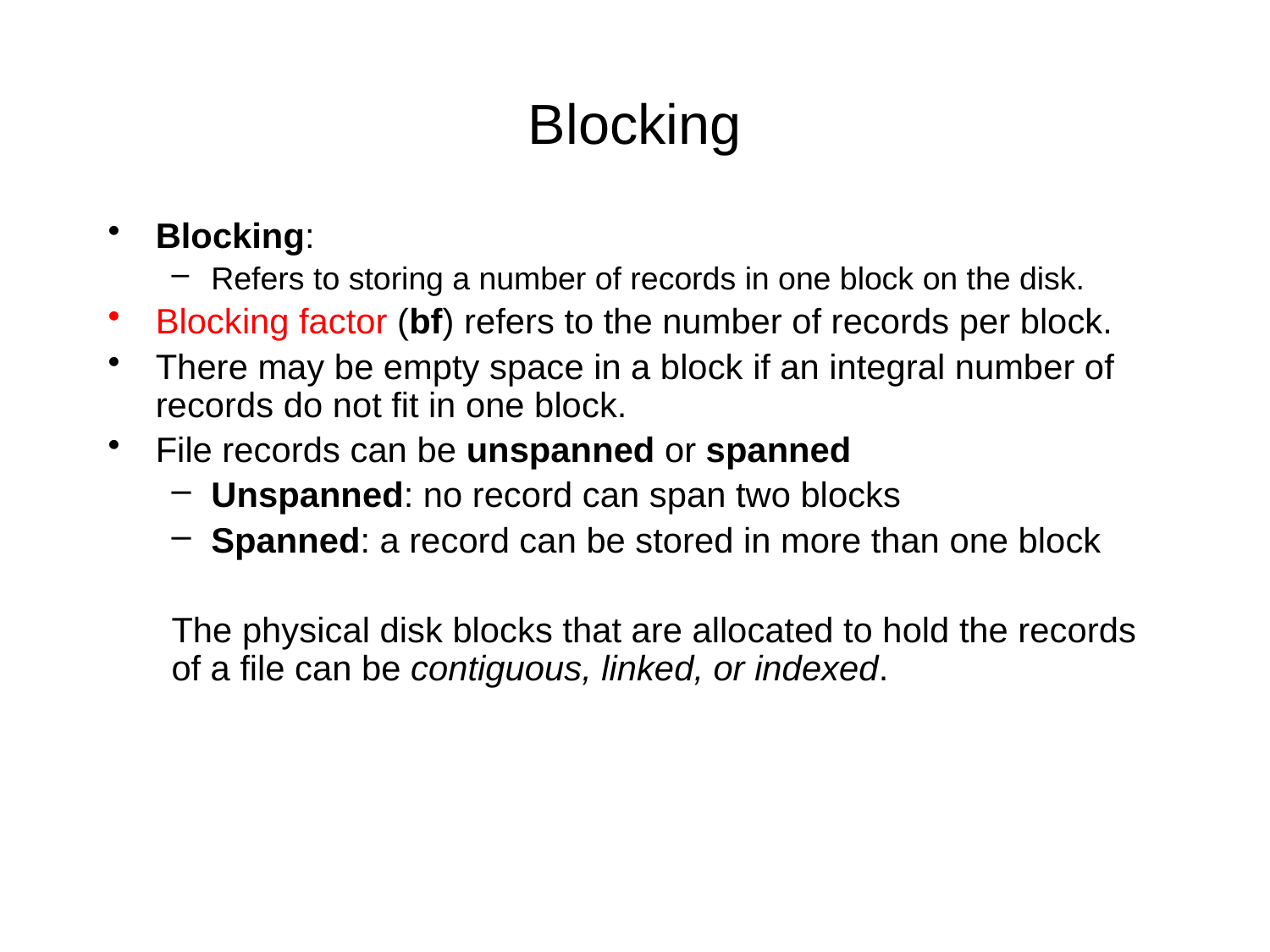

# Blocking
Blocking:
Refers to storing a number of records in one block on the disk.
Blocking factor (bf) refers to the number of records per block.
There may be empty space in a block if an integral number of records do not fit in one block.
File records can be unspanned or spanned
Unspanned: no record can span two blocks
Spanned: a record can be stored in more than one block

The physical disk blocks that are allocated to hold the records of a file can be contiguous, linked, or indexed.